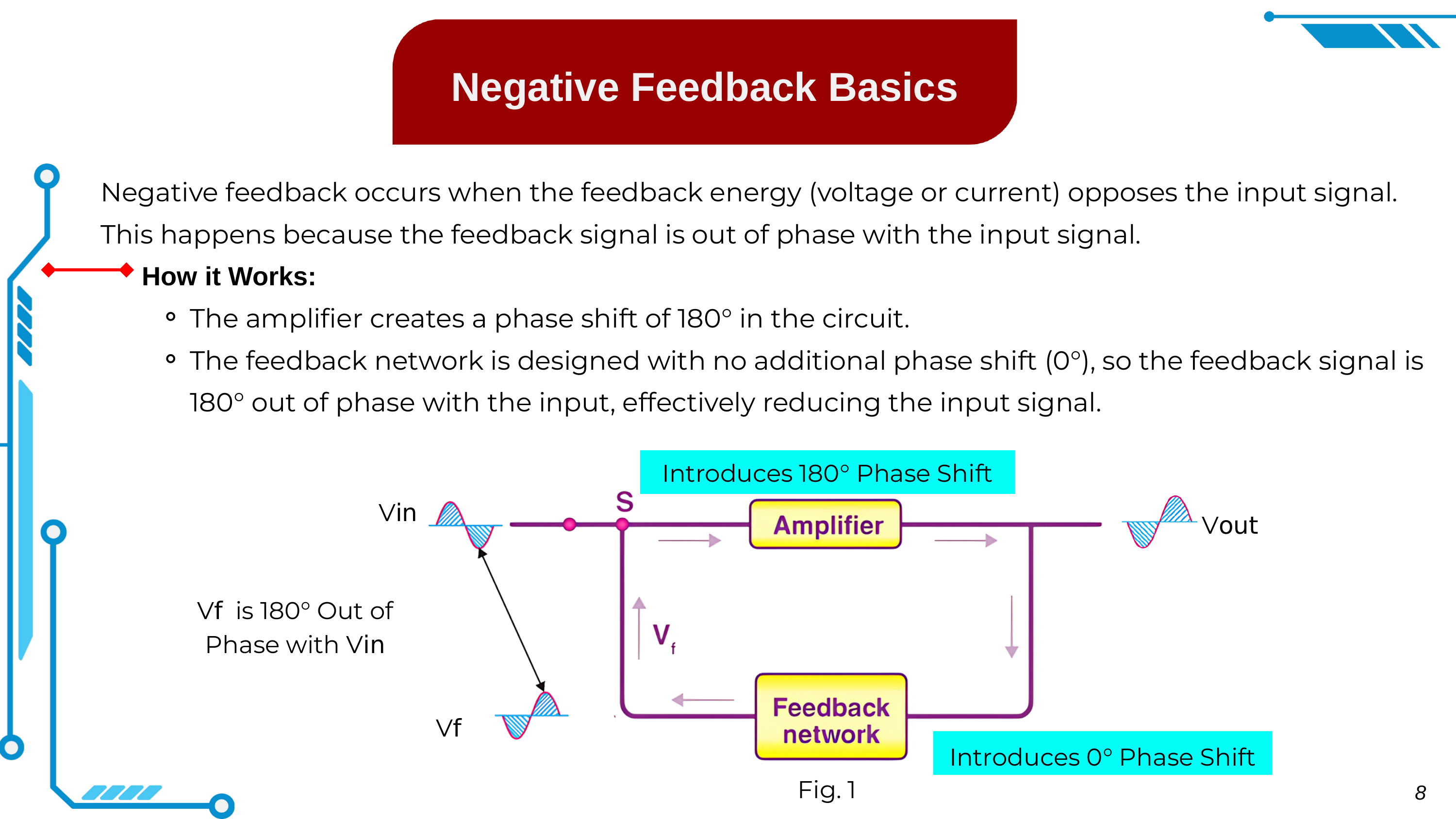

Negative Feedback Basics

Negative feedback occurs when the feedback energy (voltage or current) opposes the input signal.
This happens because the feedback signal is out of phase with the input signal.
      How it Works:
The amplifier creates a phase shift of 180° in the circuit.
The feedback network is designed with no additional phase shift (0°), so the feedback signal is 180° out of phase with the input, effectively reducing the input signal.

Introduces 180° Phase Shift
V𝗂𝗇

V𝖿  is 180° Out of Phase with V𝗂𝗇
V𝖿

Introduces 0° Phase Shift

V𝗈𝗎𝗍
Fig. 1
8